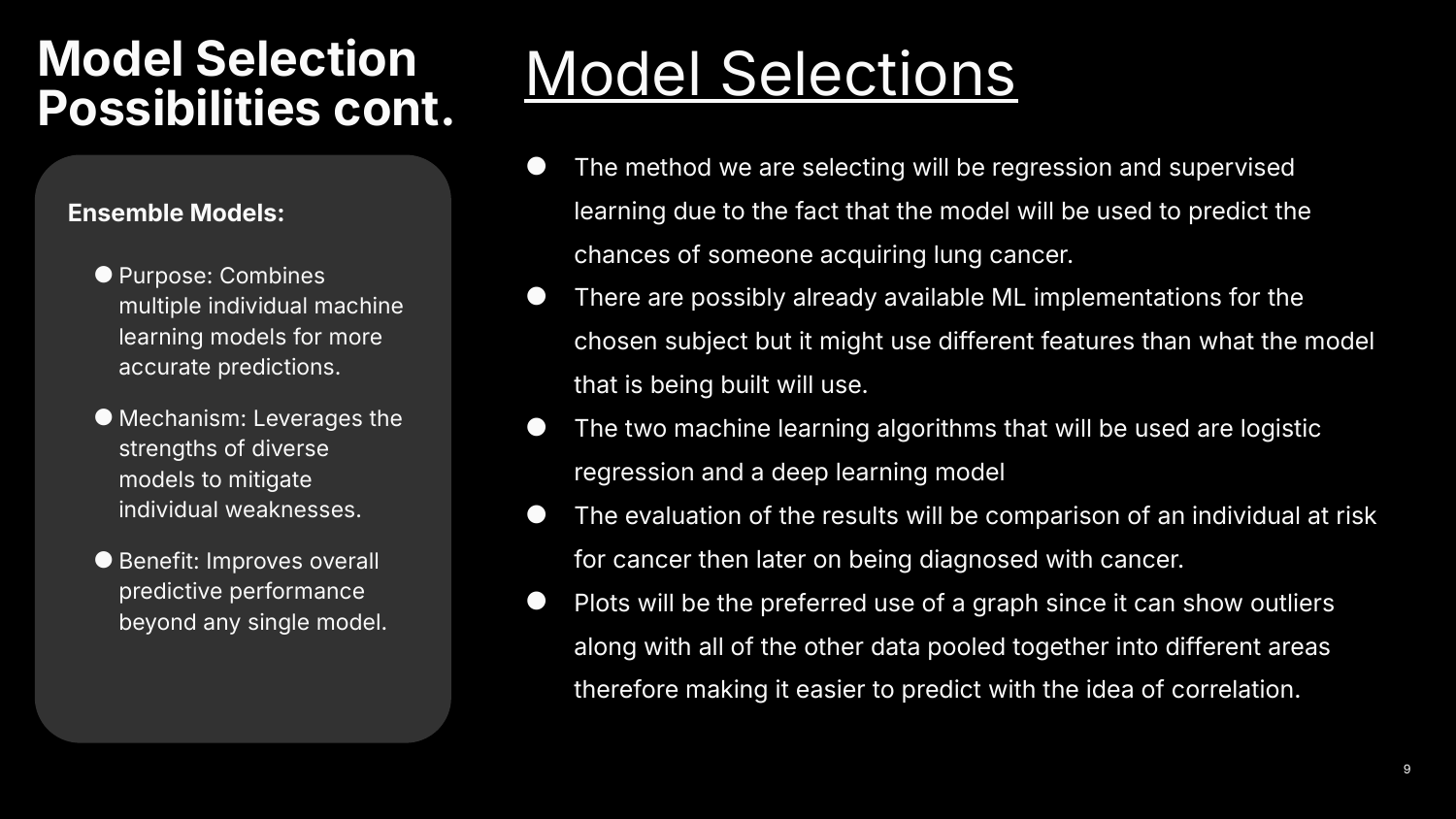

# Model Selections
Model Selection Possibilities cont.

The method we are selecting will be regression and supervised learning due to the fact that the model will be used to predict the chances of someone acquiring lung cancer.
There are possibly already available ML implementations for the chosen subject but it might use different features than what the model that is being built will use.
The two machine learning algorithms that will be used are logistic regression and a deep learning model
The evaluation of the results will be comparison of an individual at risk for cancer then later on being diagnosed with cancer.
Plots will be the preferred use of a graph since it can show outliers along with all of the other data pooled together into different areas therefore making it easier to predict with the idea of correlation.

Ensemble Models:
Purpose: Combines multiple individual machine learning models for more accurate predictions.
Mechanism: Leverages the strengths of diverse models to mitigate individual weaknesses.
Benefit: Improves overall predictive performance beyond any single model.
9